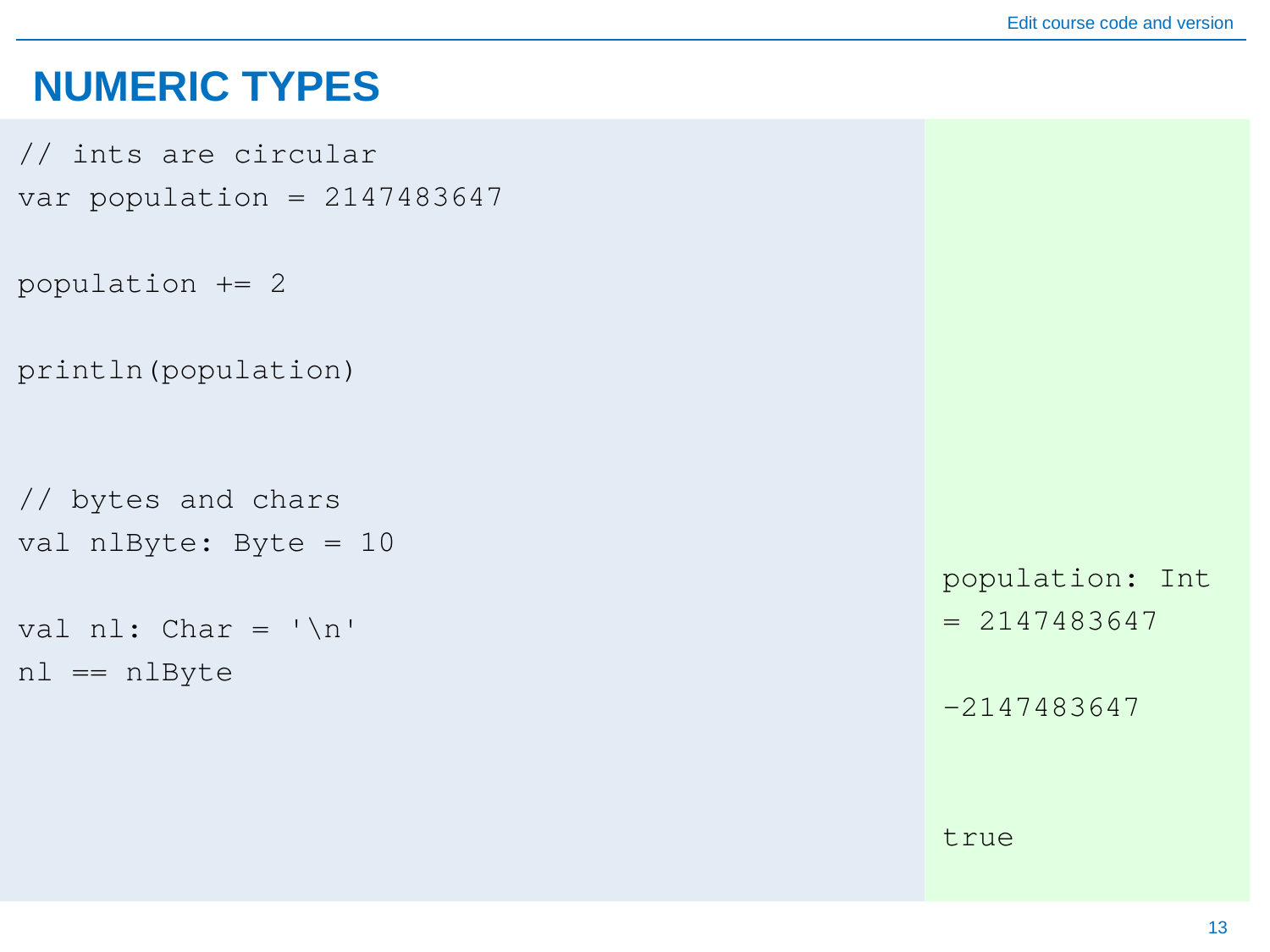

# NUMERIC TYPES
population: Int = 2147483647

-2147483647

true

// ints are circular
var population = 2147483647
population += 2
println(population)
// bytes and chars
val nlByte: Byte = 10
val nl: Char = '\n'
nl == nlByte